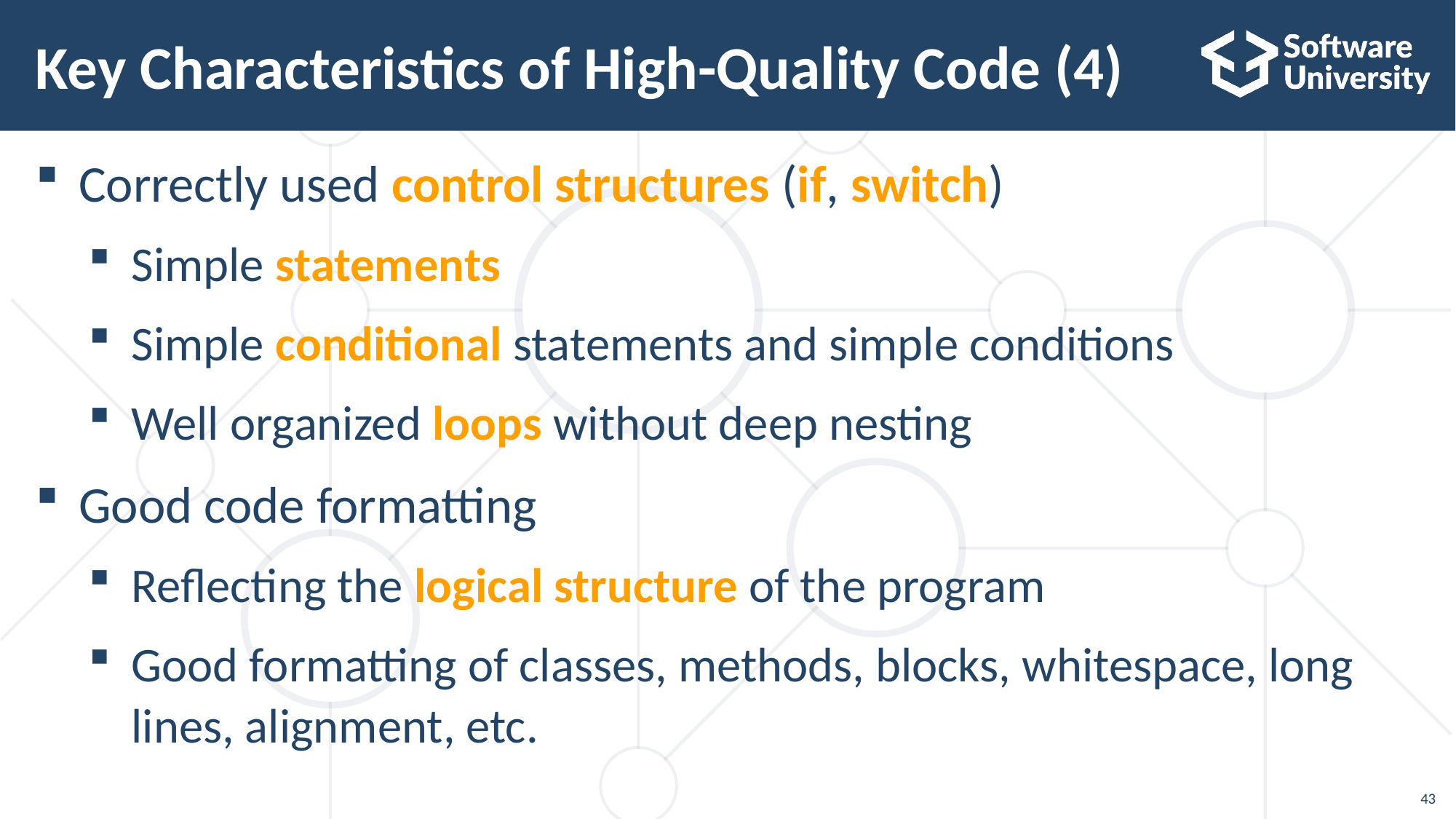

# Key Characteristics of High-Quality Code (4)
Correctly used control structures (if, switch)
Simple statements
Simple conditional statements and simple conditions
Well organized loops without deep nesting
Good code formatting
Reflecting the logical structure of the program
Good formatting of classes, methods, blocks, whitespace, long lines, alignment, etc.
43